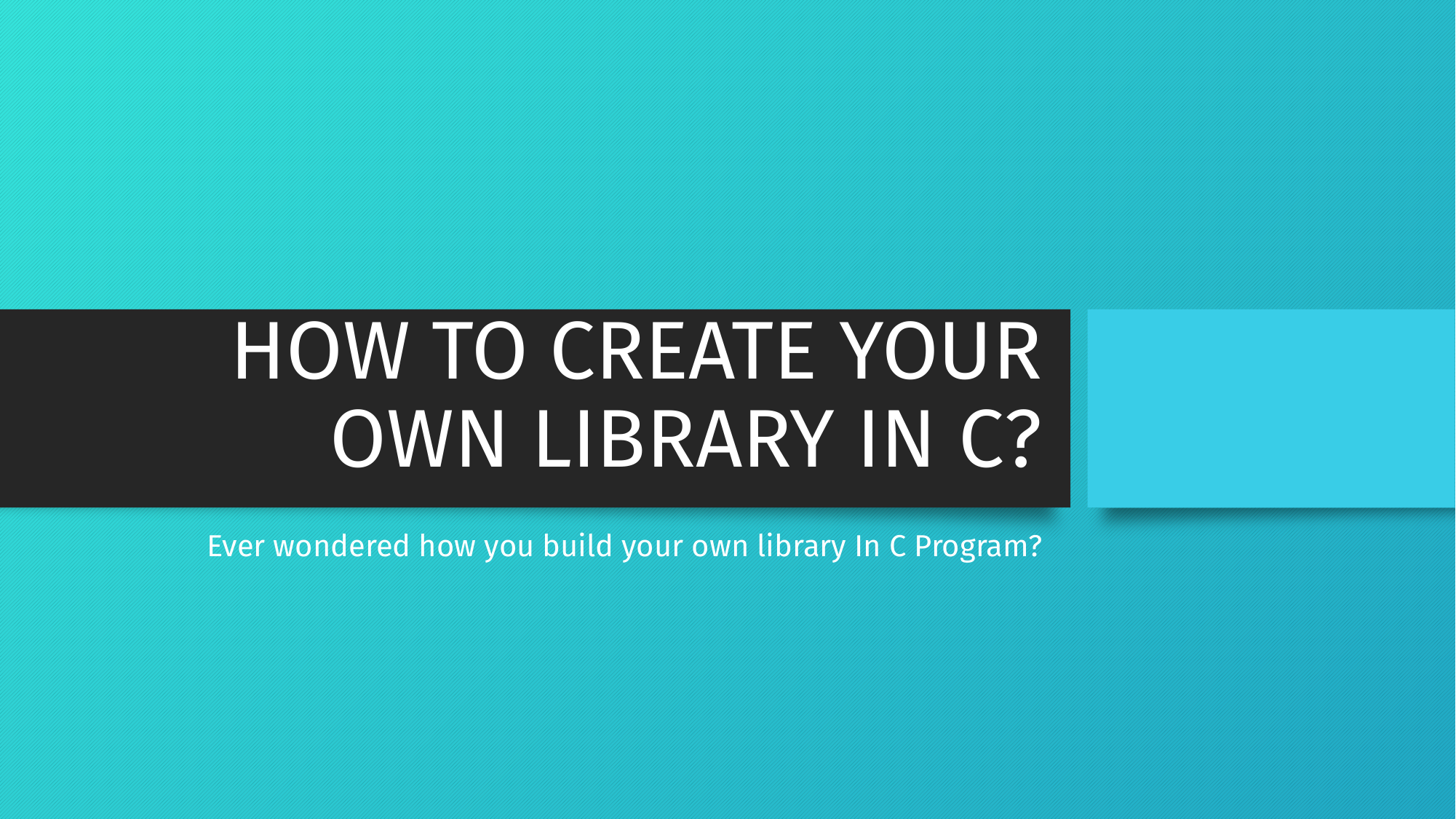

# HOW TO CREATE YOUR OWN LIBRARY IN C?
Ever wondered how you build your own library In C Program?